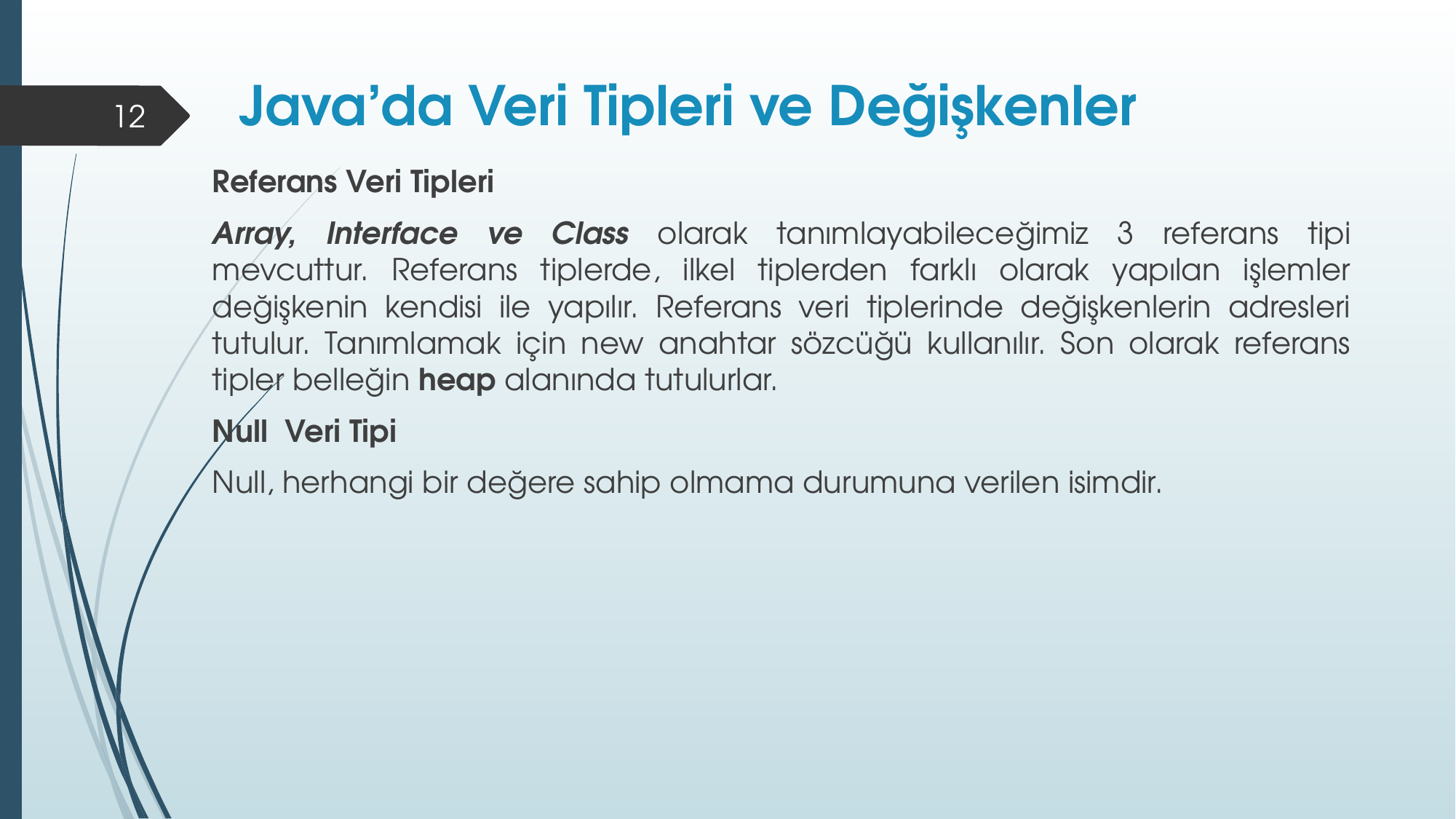

# Java’da Veri Tipleri ve Değişkenler
12
Referans Veri Tipleri
Array, Interface ve Class olarak tanımlayabileceğimiz 3 referans tipi mevcuttur. Referans tiplerde, ilkel tiplerden farklı olarak yapılan işlemler değişkenin kendisi ile yapılır. Referans veri tiplerinde değişkenlerin adresleri tutulur. Tanımlamak için new anahtar sözcüğü kullanılır. Son olarak referans tipler belleğin heap alanında tutulurlar.
Null  Veri Tipi
Null, herhangi bir değere sahip olmama durumuna verilen isimdir.